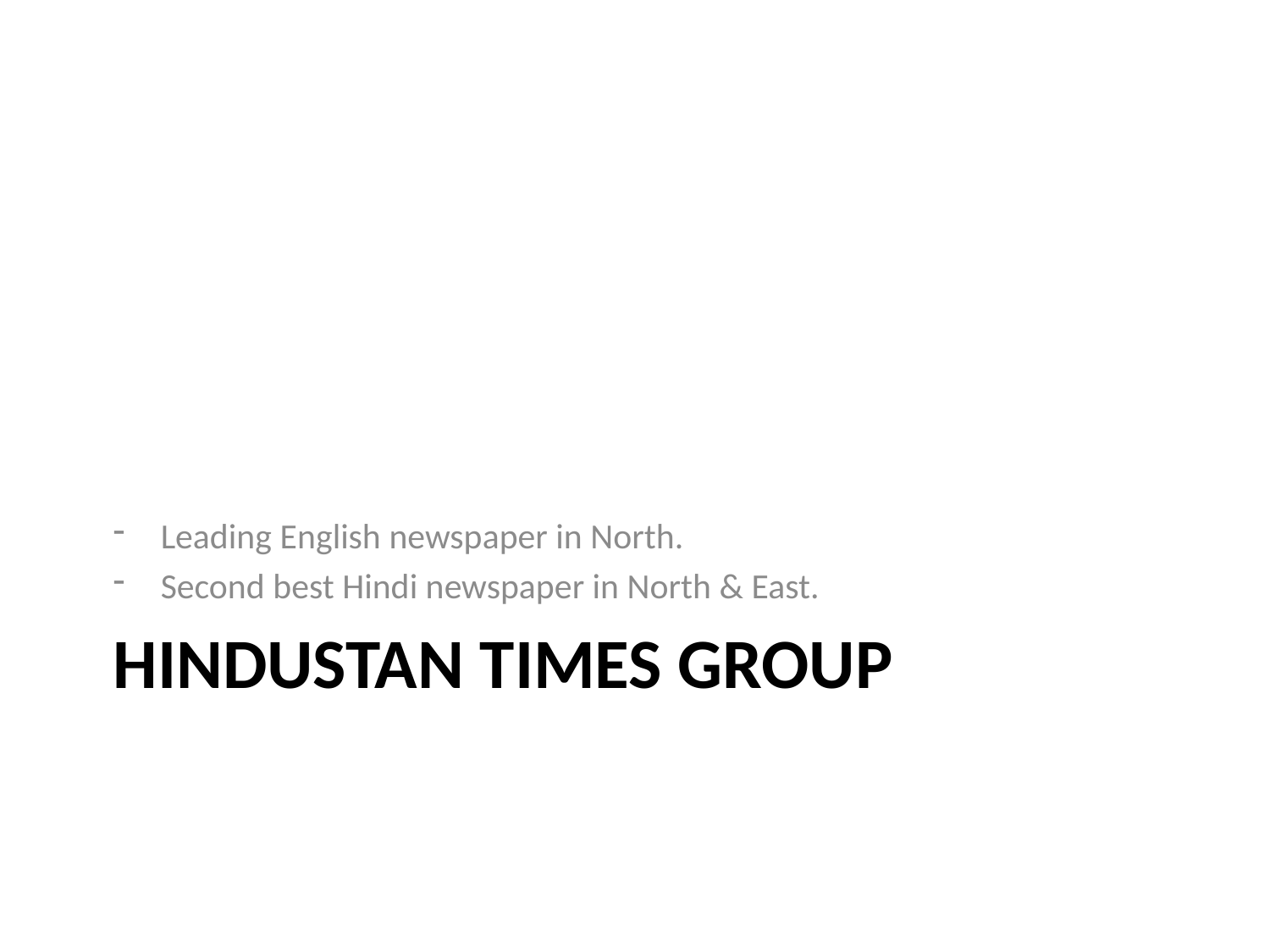

Leading English newspaper in North.
Second best Hindi newspaper in North & East.
# Hindustan Times Group